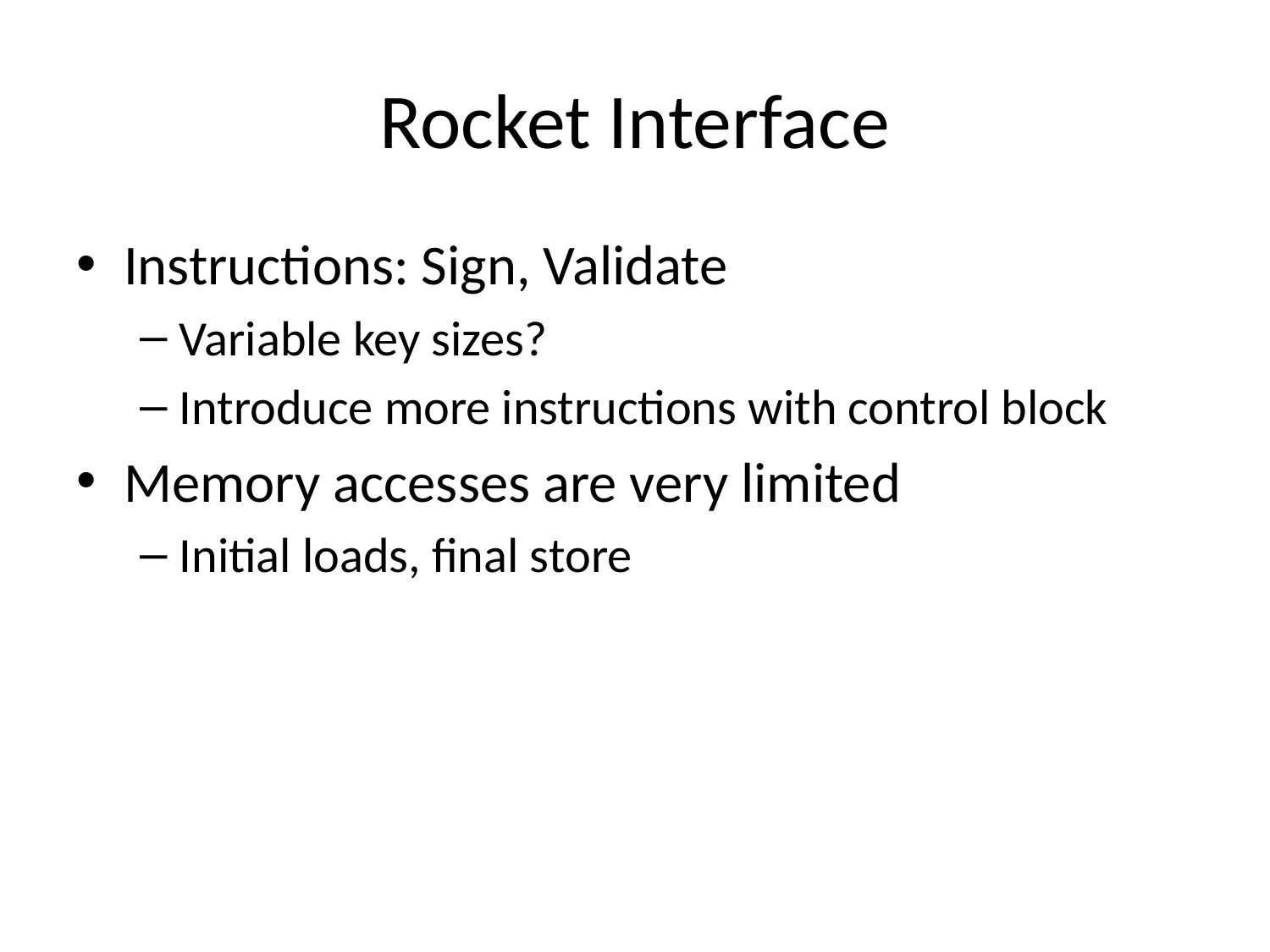

# Rocket Interface
Instructions: Sign, Validate
Variable key sizes?
Introduce more instructions with control block
Memory accesses are very limited
Initial loads, final store